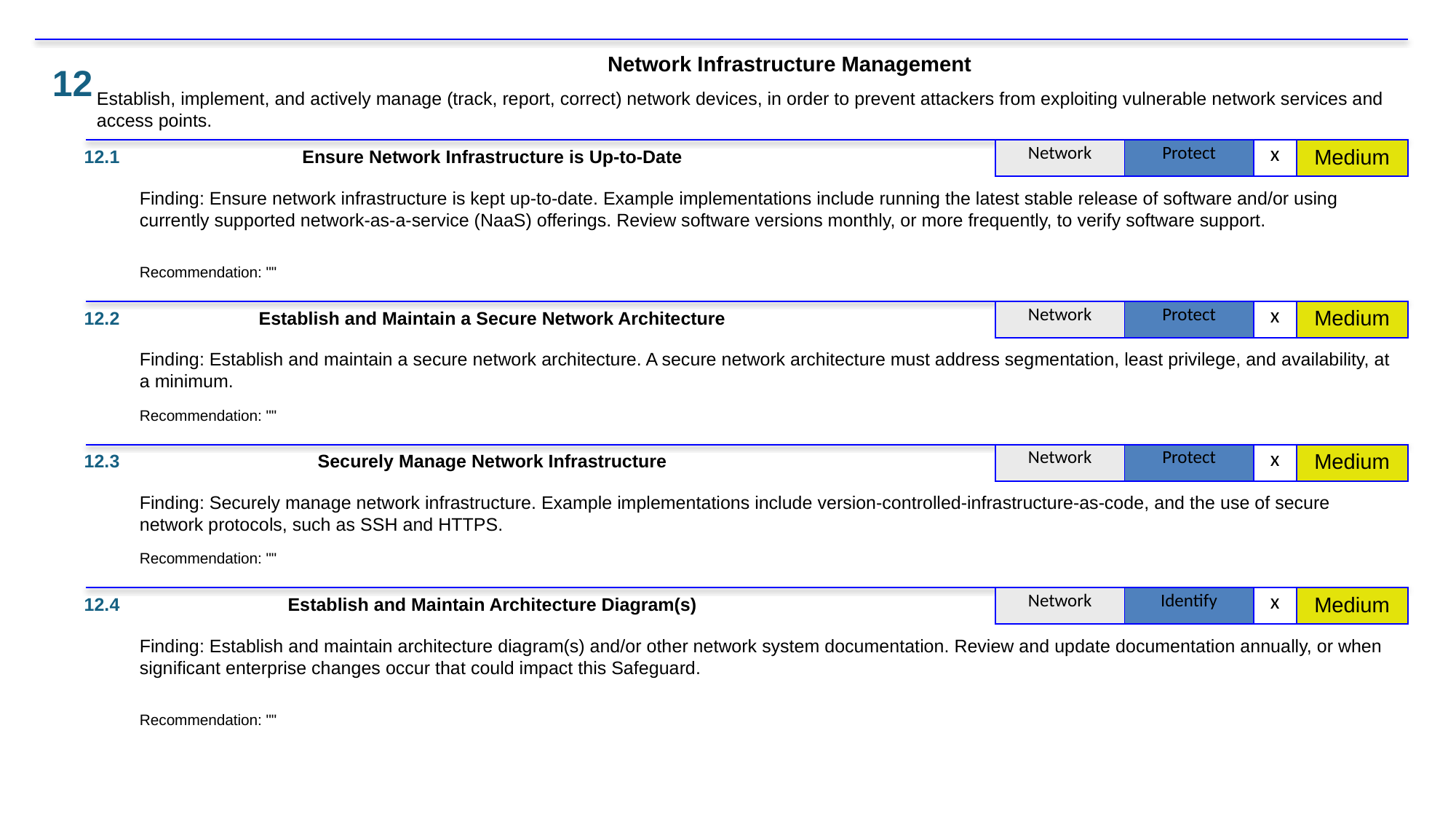

Network Infrastructure Management
12
Establish, implement, and actively manage (track, report, correct) network devices, in order to prevent attackers from exploiting vulnerable network services and access points.
12.1
Ensure Network Infrastructure is Up-to-Date
| Network | Protect | x | Medium |
| --- | --- | --- | --- |
Finding: Ensure network infrastructure is kept up-to-date. Example implementations include running the latest stable release of software and/or using currently supported network-as-a-service (NaaS) offerings. Review software versions monthly, or more frequently, to verify software support.
Recommendation: ""
12.2
Establish and Maintain a Secure Network Architecture
| Network | Protect | x | Medium |
| --- | --- | --- | --- |
Finding: Establish and maintain a secure network architecture. A secure network architecture must address segmentation, least privilege, and availability, at a minimum.
Recommendation: ""
12.3
Securely Manage Network Infrastructure
| Network | Protect | x | Medium |
| --- | --- | --- | --- |
Finding: Securely manage network infrastructure. Example implementations include version-controlled-infrastructure-as-code, and the use of secure network protocols, such as SSH and HTTPS.
Recommendation: ""
12.4
Establish and Maintain Architecture Diagram(s)
| Network | Identify | x | Medium |
| --- | --- | --- | --- |
Finding: Establish and maintain architecture diagram(s) and/or other network system documentation. Review and update documentation annually, or when significant enterprise changes occur that could impact this Safeguard.
Recommendation: ""